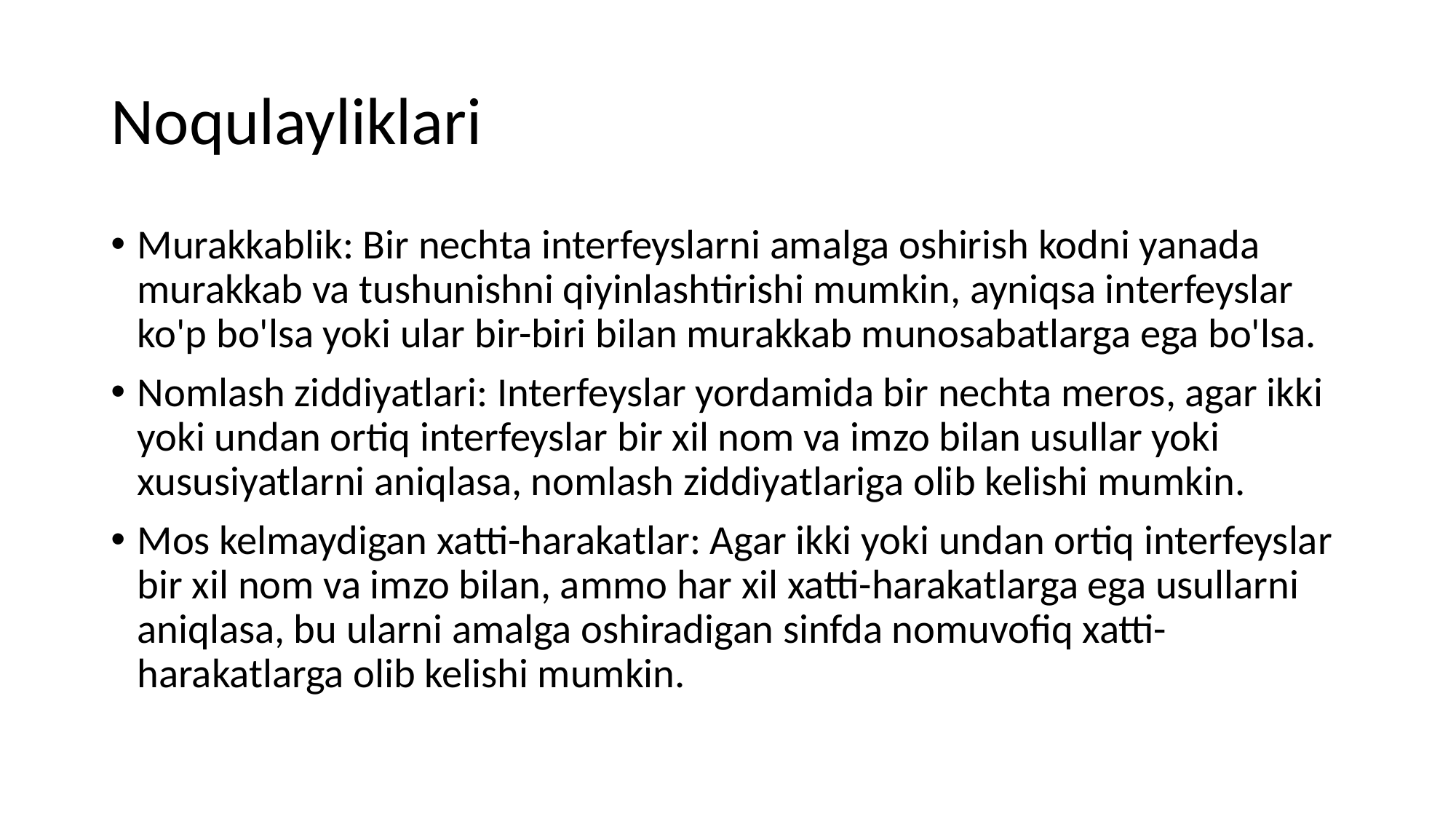

# Noqulayliklari
Murakkablik: Bir nechta interfeyslarni amalga oshirish kodni yanada murakkab va tushunishni qiyinlashtirishi mumkin, ayniqsa interfeyslar ko'p bo'lsa yoki ular bir-biri bilan murakkab munosabatlarga ega bo'lsa.
Nomlash ziddiyatlari: Interfeyslar yordamida bir nechta meros, agar ikki yoki undan ortiq interfeyslar bir xil nom va imzo bilan usullar yoki xususiyatlarni aniqlasa, nomlash ziddiyatlariga olib kelishi mumkin.
Mos kelmaydigan xatti-harakatlar: Agar ikki yoki undan ortiq interfeyslar bir xil nom va imzo bilan, ammo har xil xatti-harakatlarga ega usullarni aniqlasa, bu ularni amalga oshiradigan sinfda nomuvofiq xatti-harakatlarga olib kelishi mumkin.